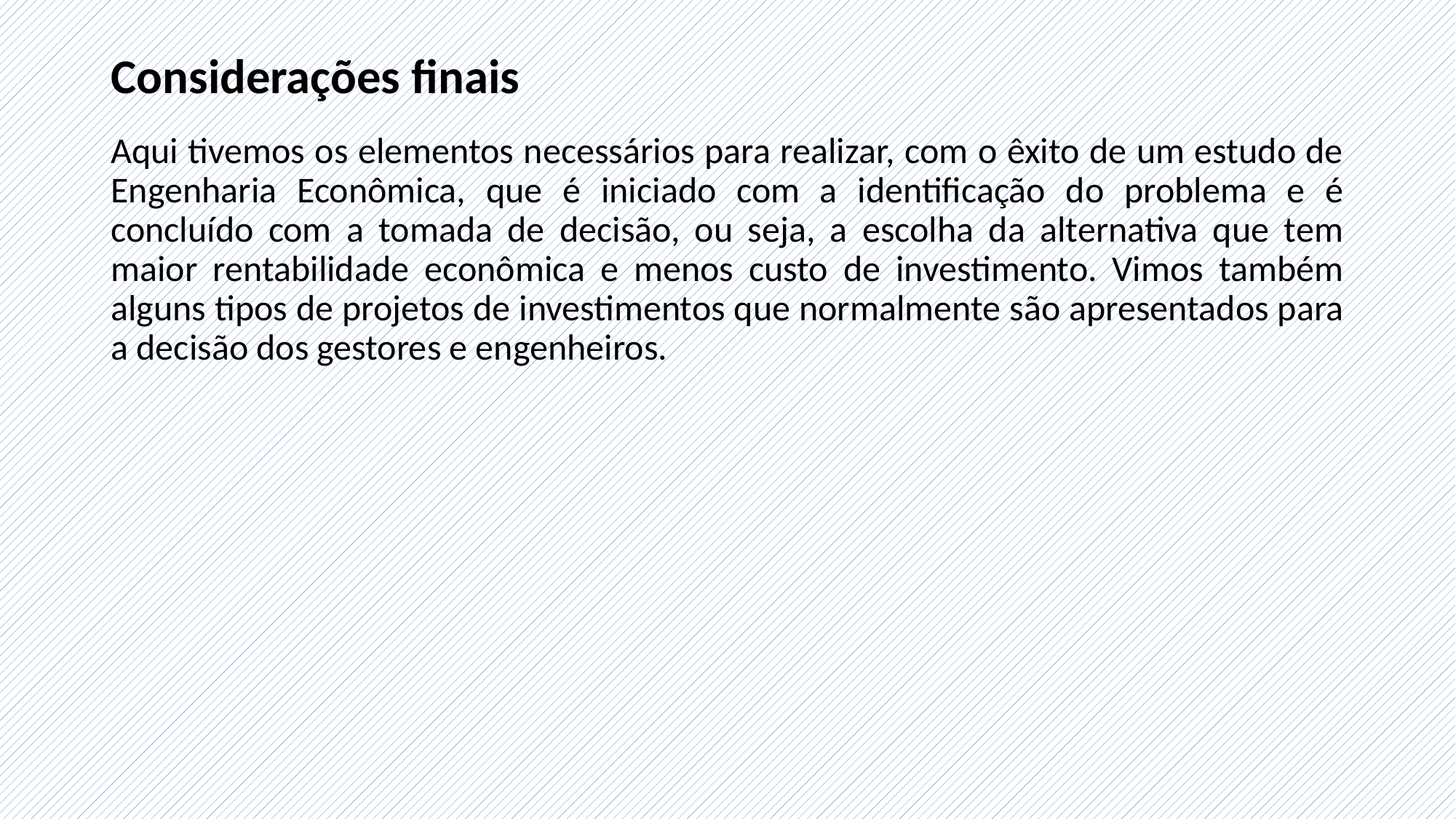

# Considerações finais
Aqui tivemos os elementos necessários para realizar, com o êxito de um estudo de Engenharia Econômica, que é iniciado com a identificação do problema e é concluído com a tomada de decisão, ou seja, a escolha da alternativa que tem maior rentabilidade econômica e menos custo de investimento. Vimos também alguns tipos de projetos de investimentos que normalmente são apresentados para a decisão dos gestores e engenheiros.